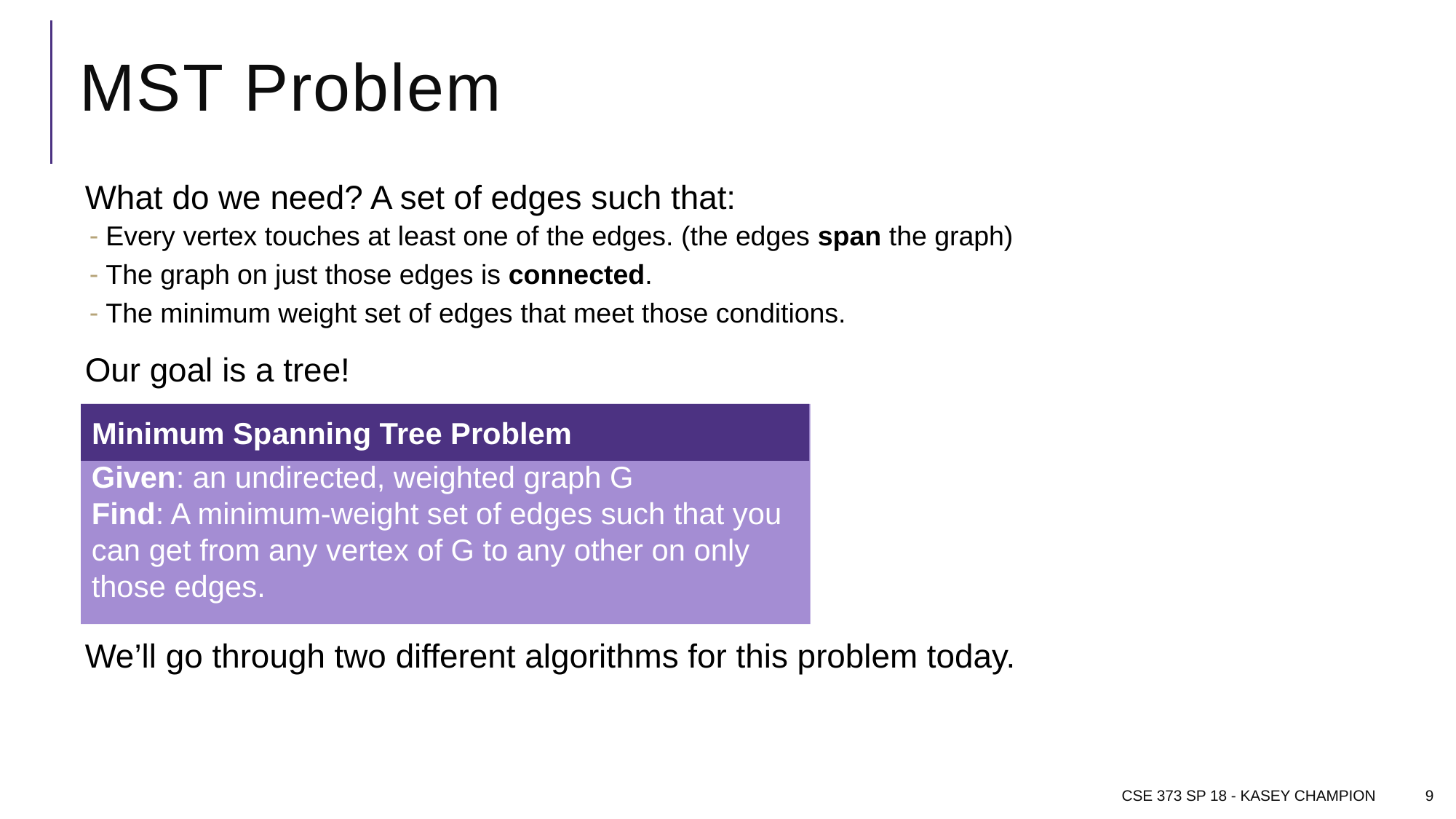

# MST Problem
What do we need? A set of edges such that:
Every vertex touches at least one of the edges. (the edges span the graph)
The graph on just those edges is connected.
The minimum weight set of edges that meet those conditions.
Our goal is a tree!

We’ll go through two different algorithms for this problem today.

Given: an undirected, weighted graph G
Find: A minimum-weight set of edges such that you can get from any vertex of G to any other on only those edges.
Minimum Spanning Tree Problem
CSE 373 SP 18 - Kasey Champion
9